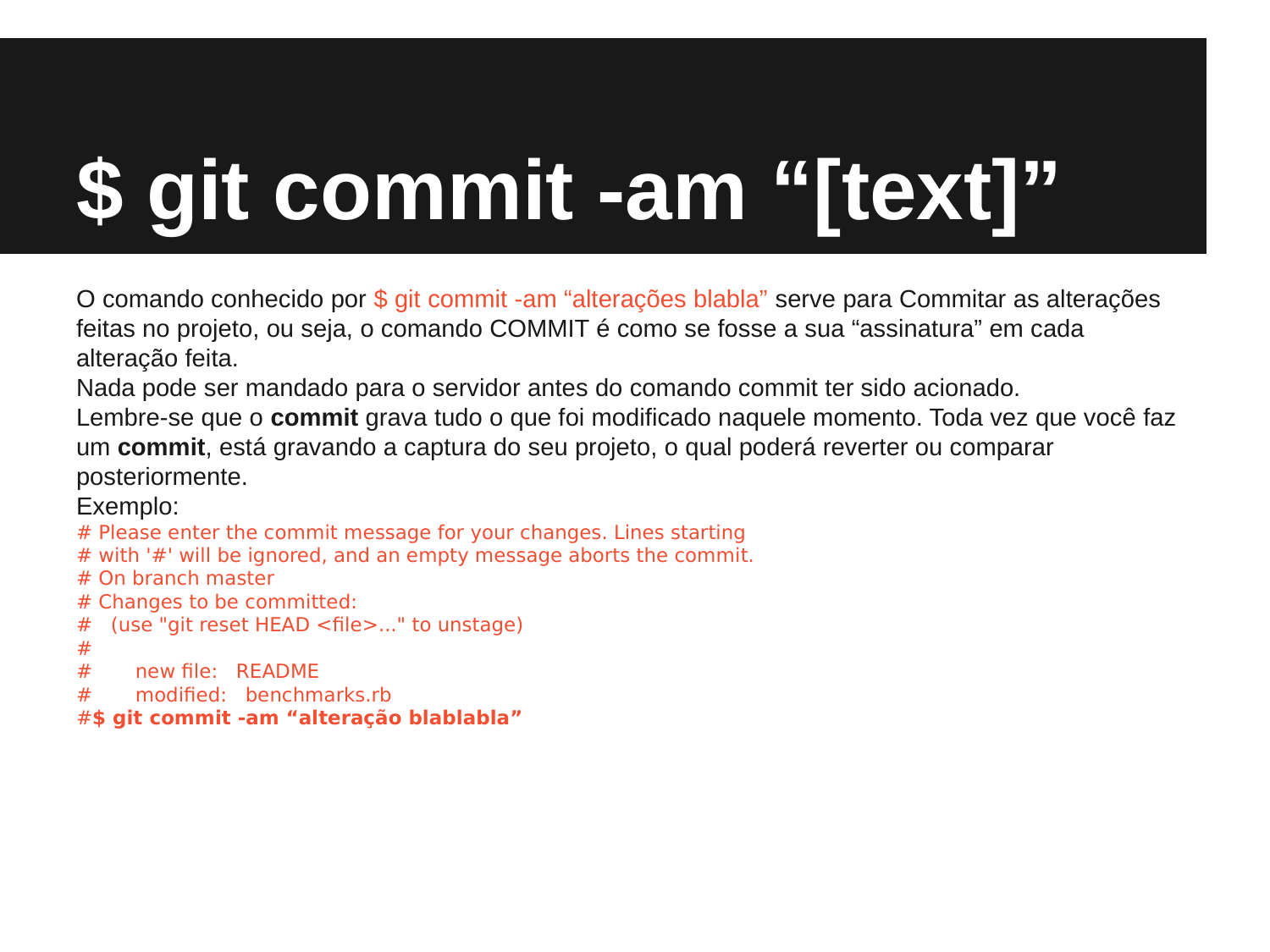

# $ git commit -am “[text]”
O comando conhecido por $ git commit -am “alterações blabla” serve para Commitar as alterações feitas no projeto, ou seja, o comando COMMIT é como se fosse a sua “assinatura” em cada alteração feita.
Nada pode ser mandado para o servidor antes do comando commit ter sido acionado.
Lembre-se que o commit grava tudo o que foi modificado naquele momento. Toda vez que você faz um commit, está gravando a captura do seu projeto, o qual poderá reverter ou comparar posteriormente.
Exemplo:
# Please enter the commit message for your changes. Lines starting # with '#' will be ignored, and an empty message aborts the commit. # On branch master # Changes to be committed: #   (use "git reset HEAD <file>..." to unstage) # #       new file:   README #       modified:   benchmarks.rb
#$ git commit -am “alteração blablabla”